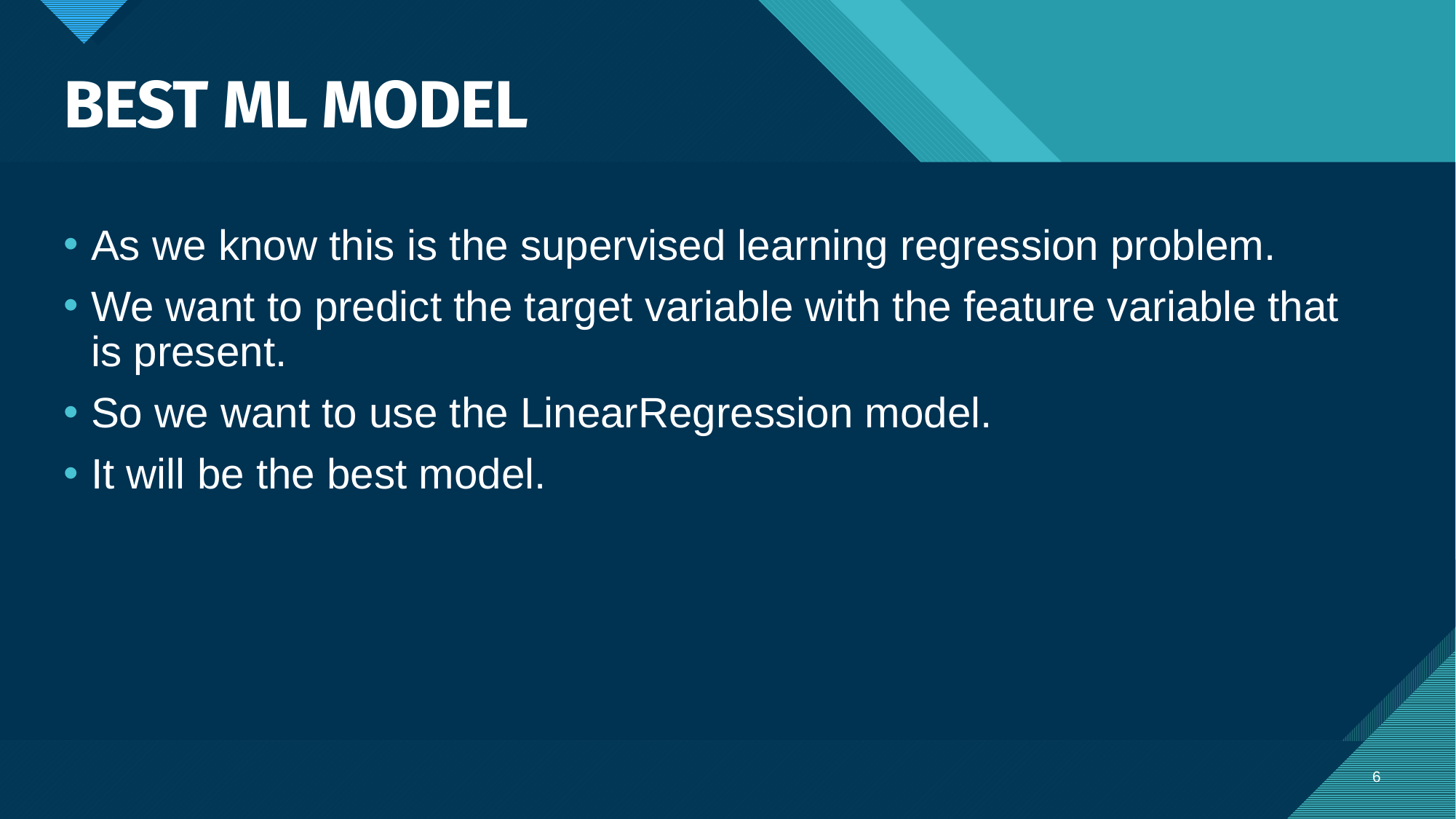

# BEST ML MODEL
As we know this is the supervised learning regression problem.
We want to predict the target variable with the feature variable that is present.
So we want to use the LinearRegression model.
It will be the best model.
6